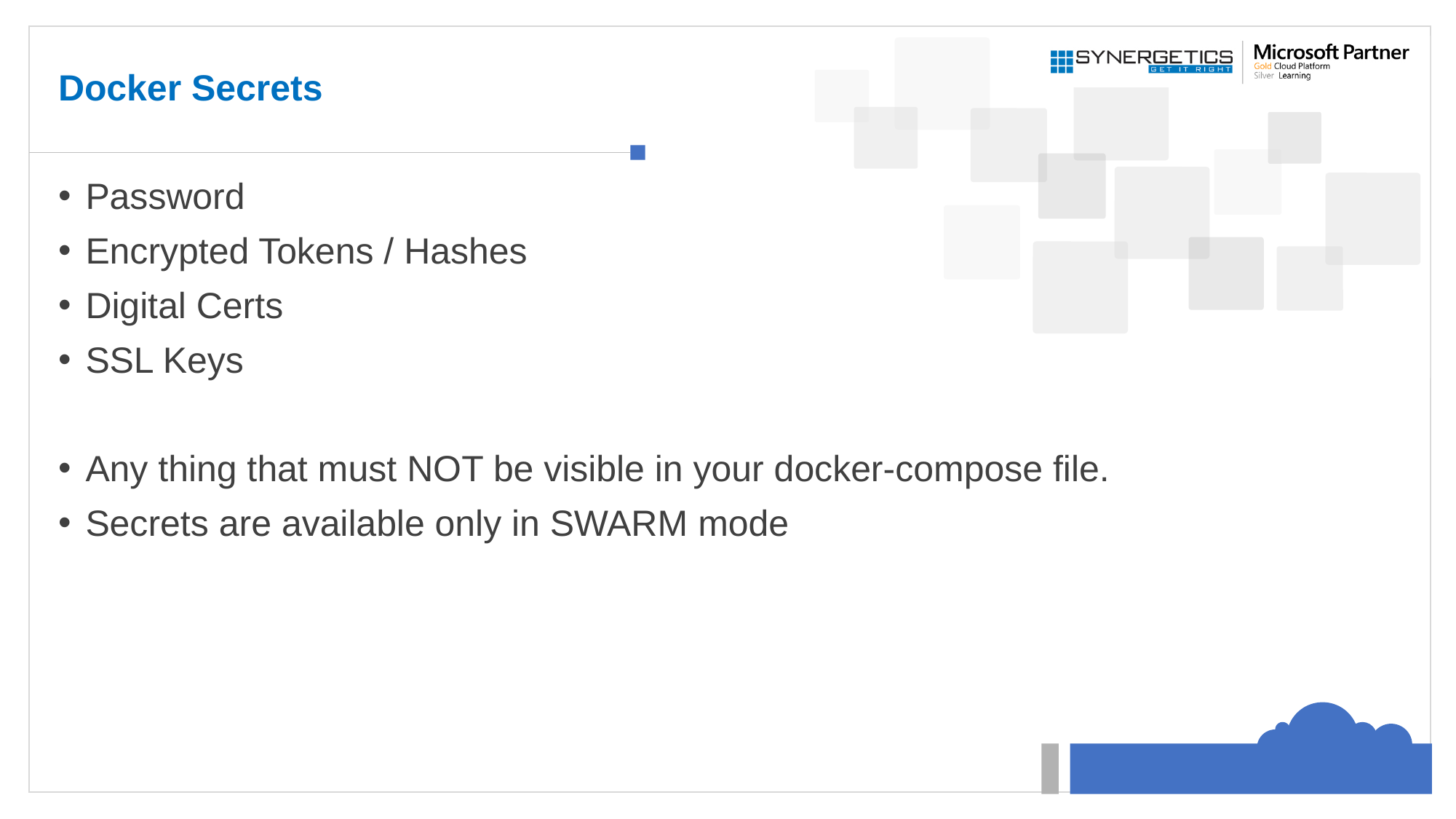

# Docker Secrets
Password
Encrypted Tokens / Hashes
Digital Certs
SSL Keys

Any thing that must NOT be visible in your docker-compose file.
Secrets are available only in SWARM mode